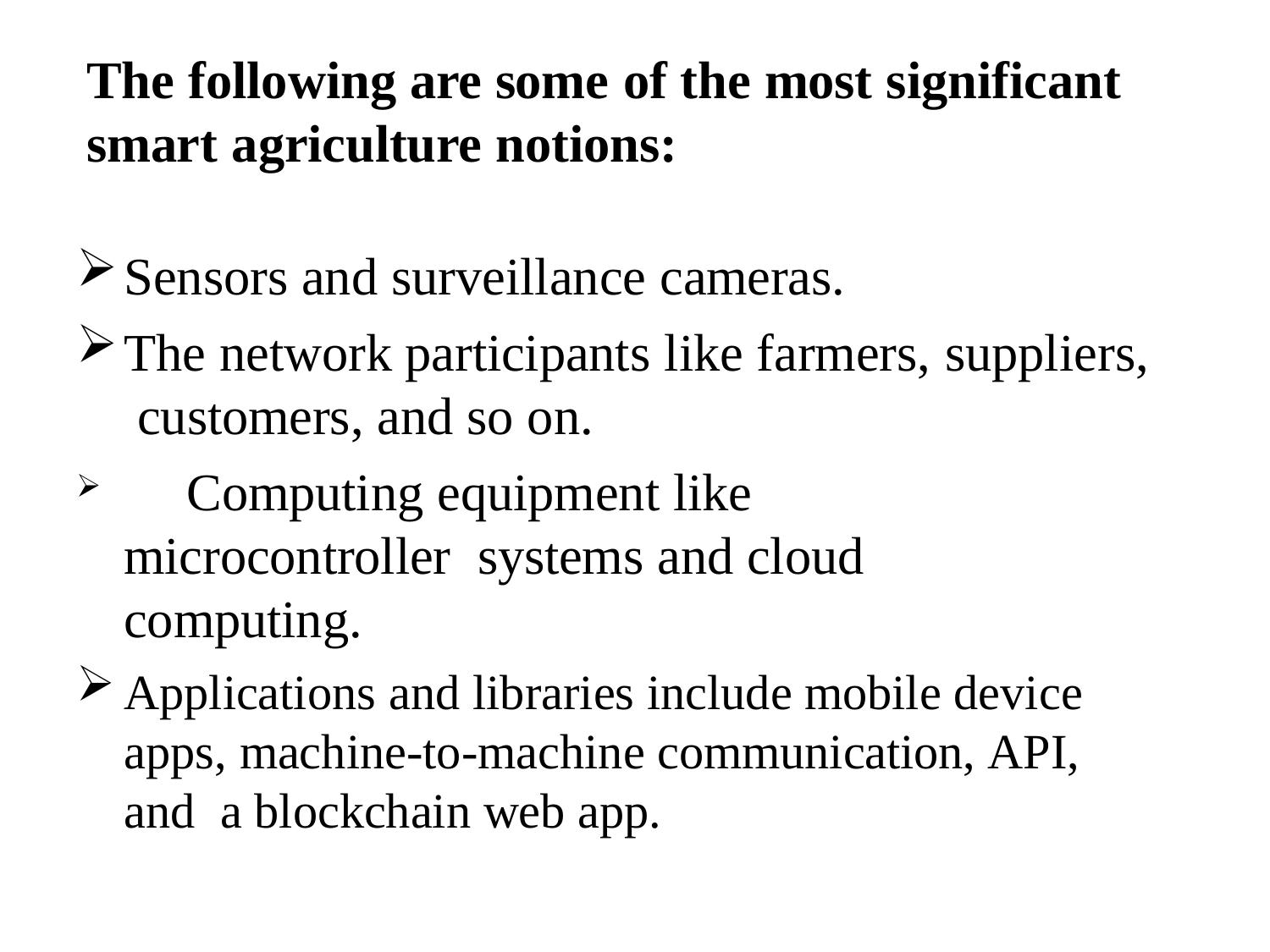

# The following are some of the most significant  smart agriculture notions:
Sensors and surveillance cameras.
The network participants like farmers, suppliers,  customers, and so on.
	Computing equipment like microcontroller  systems and cloud computing.
Applications and libraries include mobile device  apps, machine-to-machine communication, API, and  a blockchain web app.